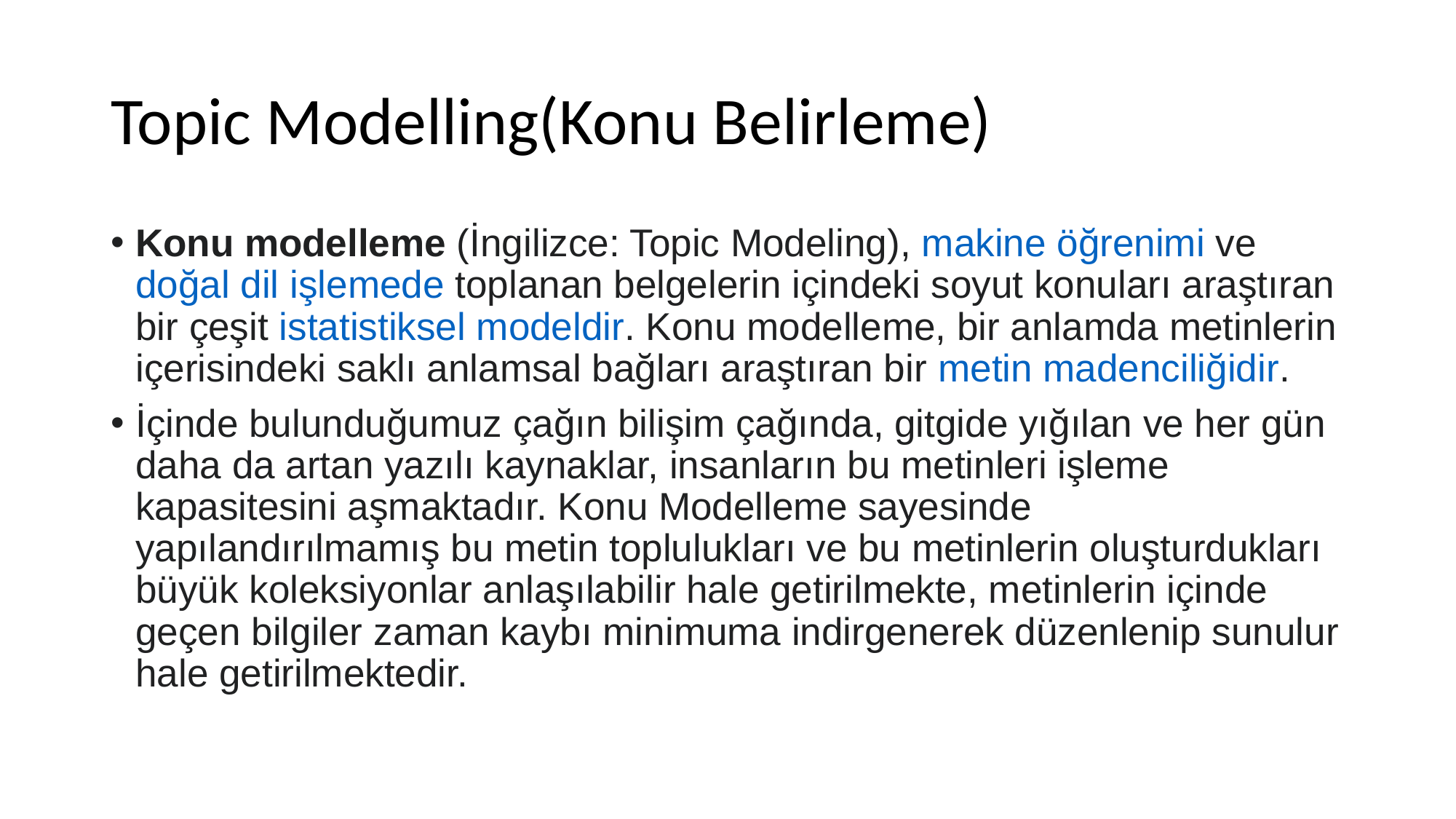

# Topic Modelling(Konu Belirleme)
Konu modelleme (İngilizce: Topic Modeling), makine öğrenimi ve doğal dil işlemede toplanan belgelerin içindeki soyut konuları araştıran bir çeşit istatistiksel modeldir. Konu modelleme, bir anlamda metinlerin içerisindeki saklı anlamsal bağları araştıran bir metin madenciliğidir.
İçinde bulunduğumuz çağın bilişim çağında, gitgide yığılan ve her gün daha da artan yazılı kaynaklar, insanların bu metinleri işleme kapasitesini aşmaktadır. Konu Modelleme sayesinde yapılandırılmamış bu metin toplulukları ve bu metinlerin oluşturdukları büyük koleksiyonlar anlaşılabilir hale getirilmekte, metinlerin içinde geçen bilgiler zaman kaybı minimuma indirgenerek düzenlenip sunulur hale getirilmektedir.